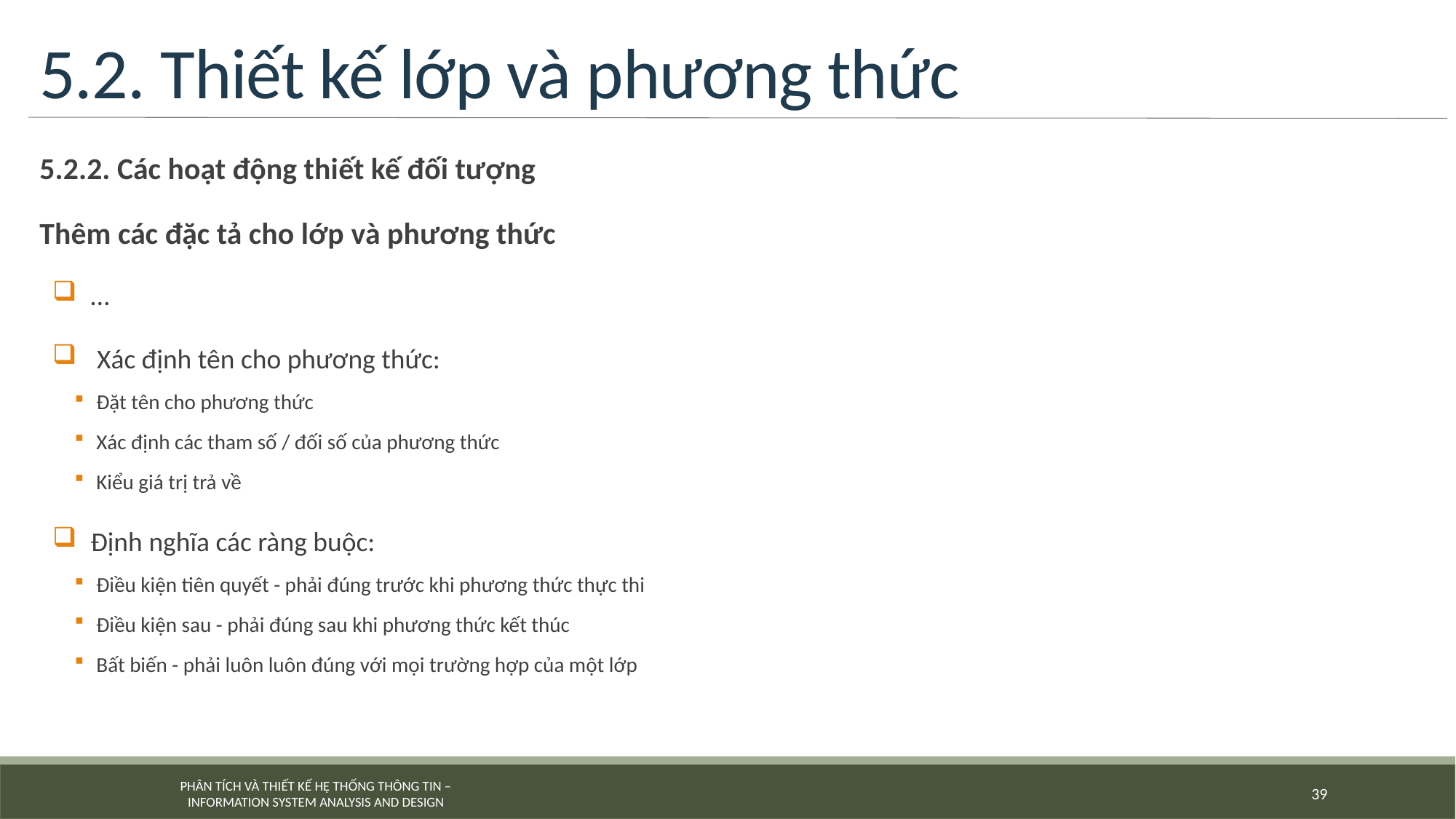

# 5.2. Thiết kế lớp và phương thức
5.2.2. Các hoạt động thiết kế đối tượng
Thêm các đặc tả cho lớp và phương thức
…
 Xác định tên cho phương thức:
Đặt tên cho phương thức
Xác định các tham số / đối số của phương thức
Kiểu giá trị trả về
Định nghĩa các ràng buộc:
Điều kiện tiên quyết - phải đúng trước khi phương thức thực thi
Điều kiện sau - phải đúng sau khi phương thức kết thúc
Bất biến - phải luôn luôn đúng với mọi trường hợp của một lớp

39